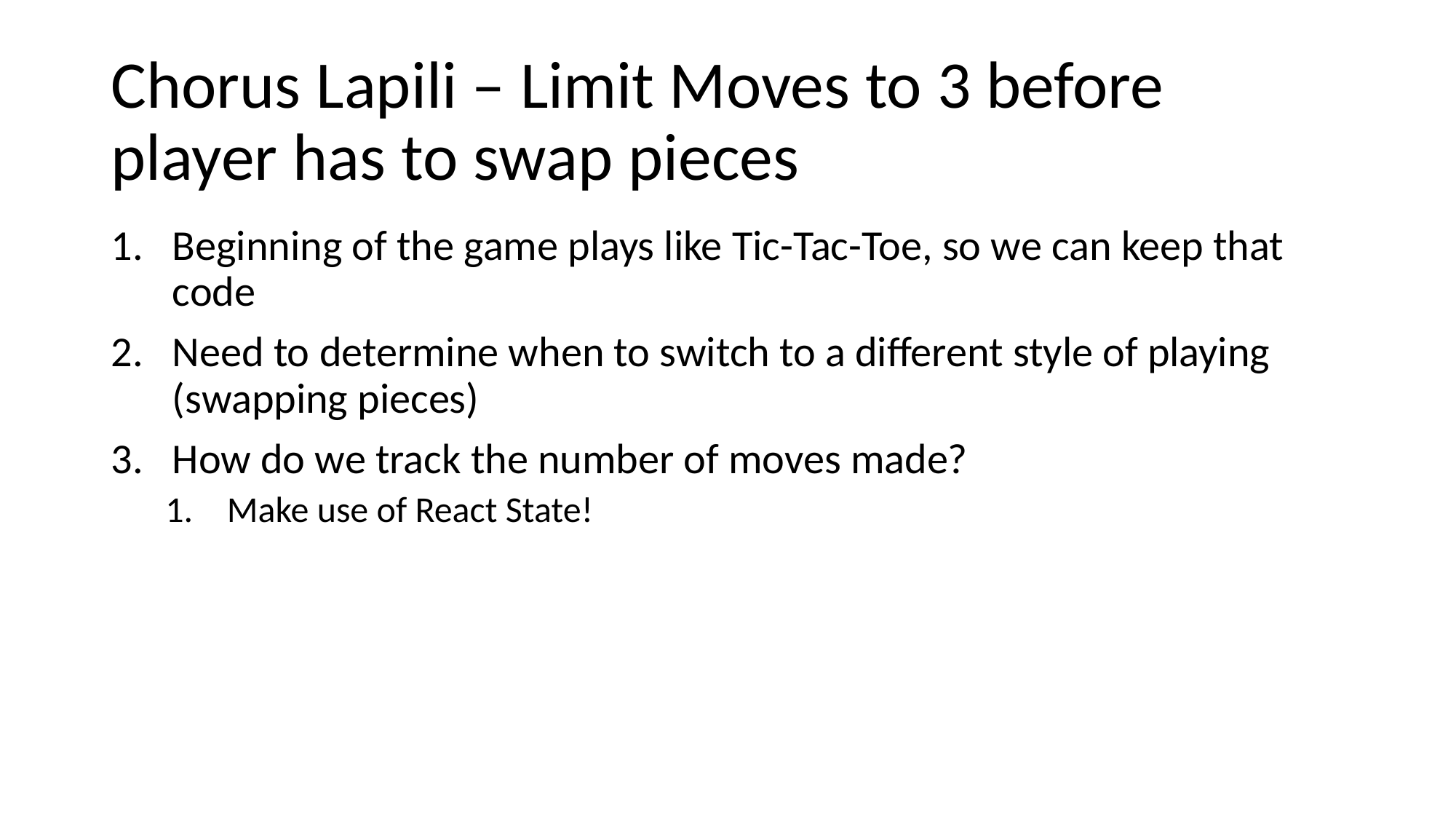

# Chorus Lapili – Limit Moves to 3 before player has to swap pieces
Beginning of the game plays like Tic-Tac-Toe, so we can keep that code
Need to determine when to switch to a different style of playing (swapping pieces)
How do we track the number of moves made?
Make use of React State!